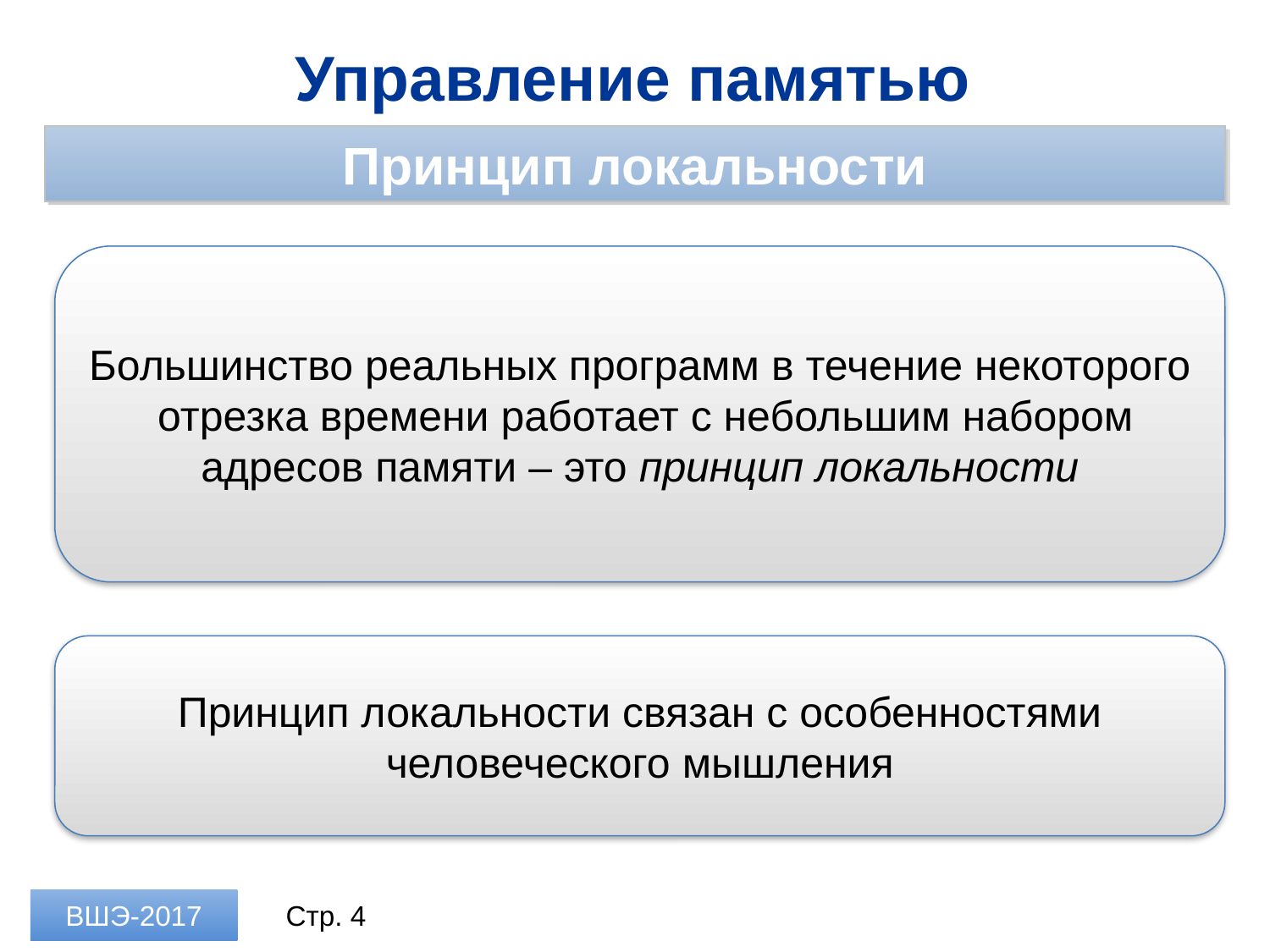

Управление памятью
Принцип локальности
Большинство реальных программ в течение некоторого  отрезка времени работает с небольшим набором адресов памяти – это принцип локальности
Принцип локальности связан с особенностями человеческого мышления
ВШЭ-2017
Стр. 4